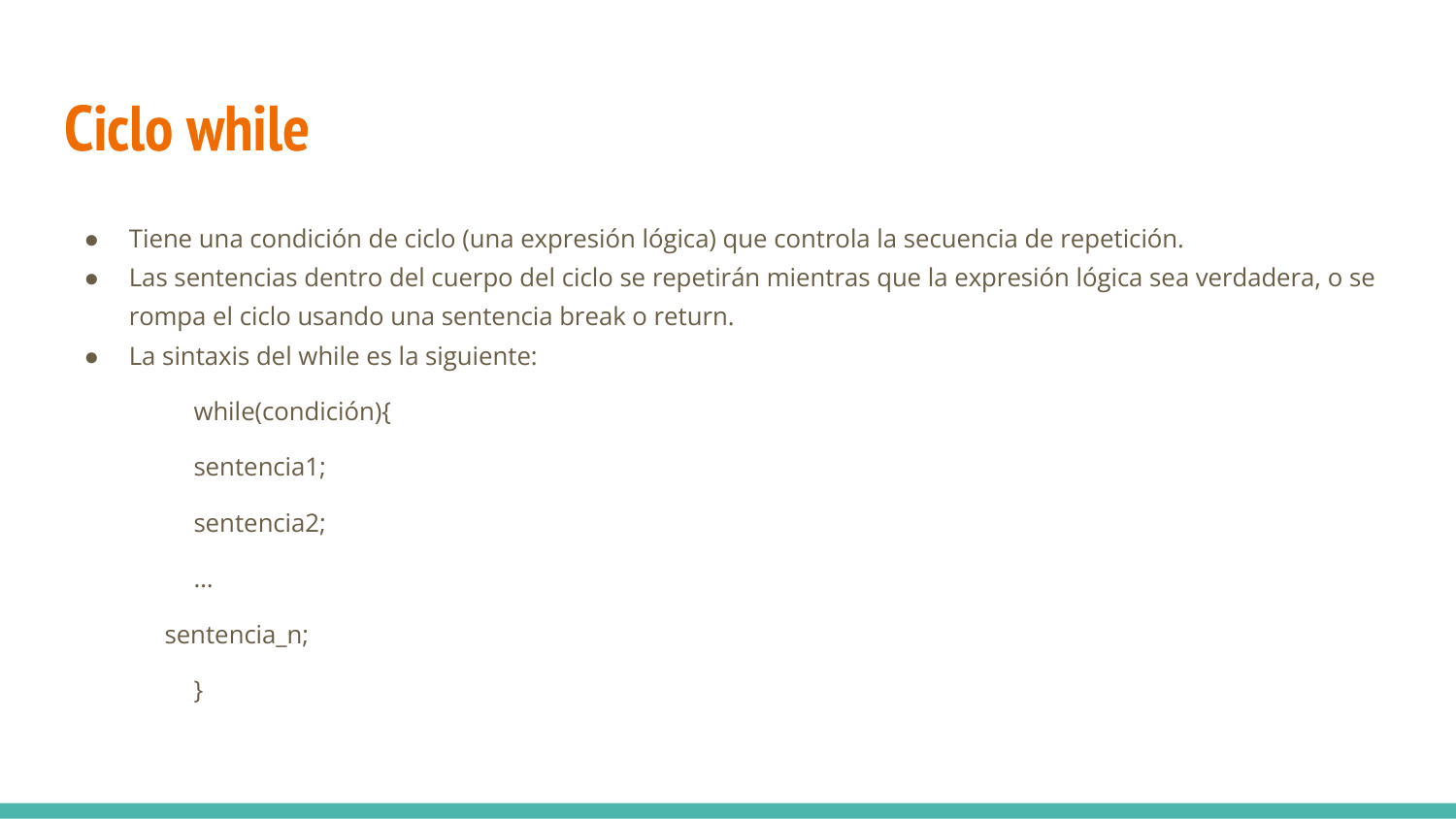

# Ciclo while
Tiene una condición de ciclo (una expresión lógica) que controla la secuencia de repetición.
Las sentencias dentro del cuerpo del ciclo se repetirán mientras que la expresión lógica sea verdadera, o se rompa el ciclo usando una sentencia break o return.
La sintaxis del while es la siguiente:
while(condición){
	sentencia1;
	sentencia2;
	…
		sentencia_n;
}